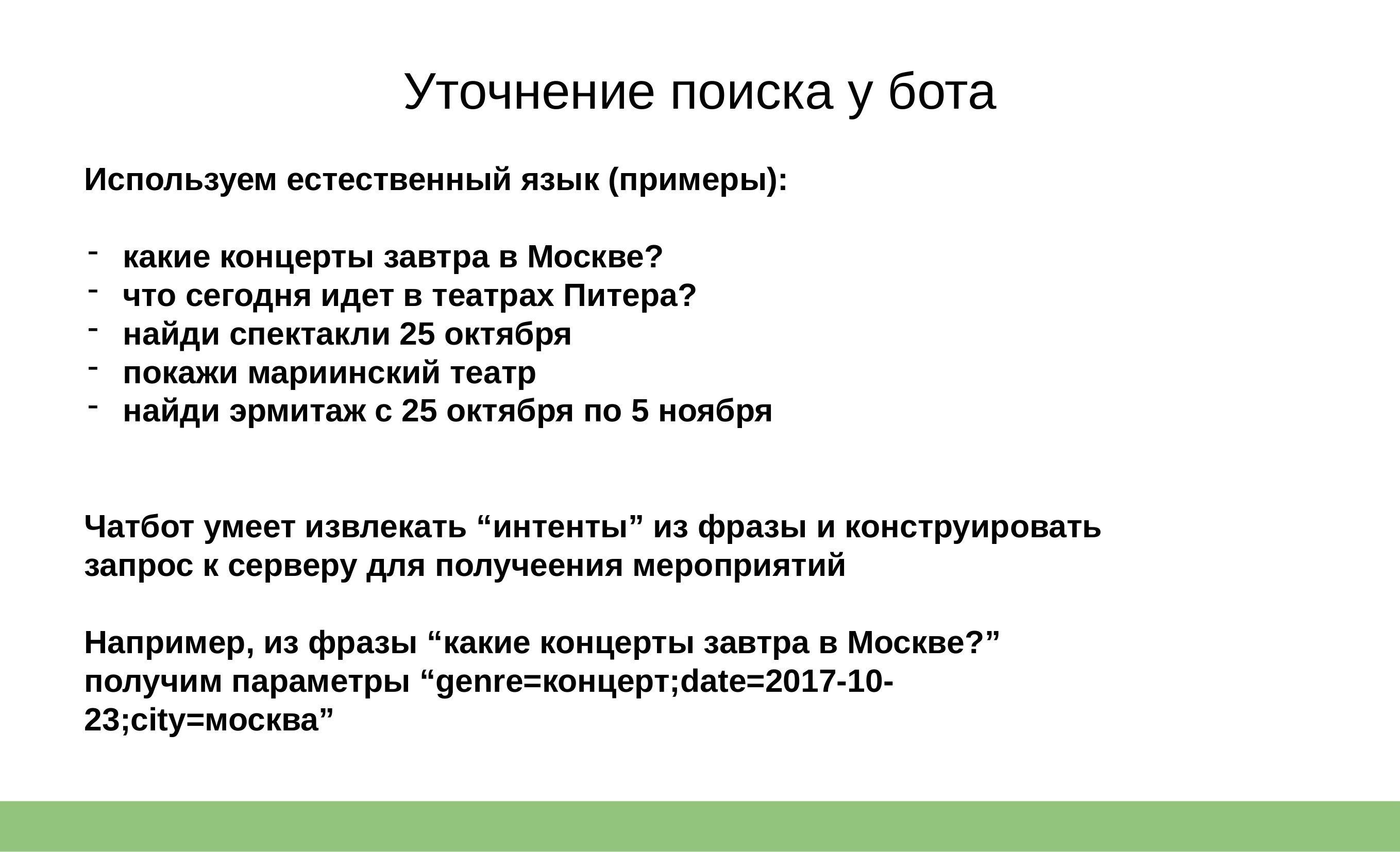

Уточнение поиска у бота
Используем естественный язык (примеры):

какие концерты завтра в Москве?
что сегодня идет в театрах Питера?
найди спектакли 25 октября
покажи мариинский театр
найди эрмитаж с 25 октября по 5 ноября

Чатбот умеет извлекать “интенты” из фразы и конструировать запрос к серверу для получеения мероприятий

Например, из фразы “какие концерты завтра в Москве?” получим параметры “genre=концерт;date=2017-10-23;city=москва”